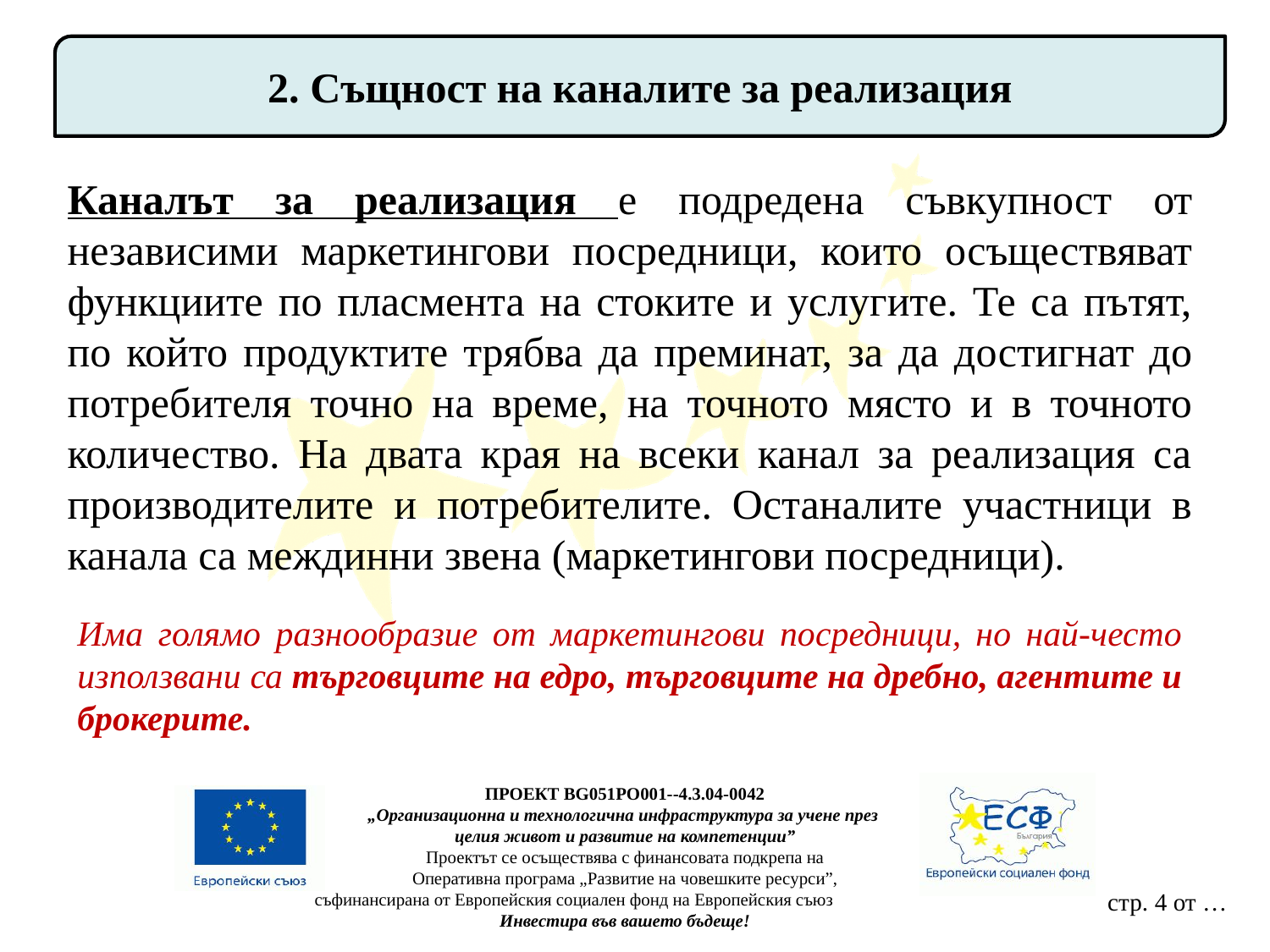

2. Същност на каналите за реализация

Каналът за реализация е подредена съвкупност от независими маркетингови посредници, които осъществяват функциите по пласмента на стоките и услугите. Те са пътят, по който продуктите трябва да преминат, за да достигнат до потребителя точно на време, на точното място и в точното количество. На двата края на всеки канал за реализация са производителите и потребителите. Останалите участници в канала са междинни звена (маркетингови посредници).
Има голямо разнообразие от маркетингови посредници, но най-често използвани са търговците на едро, търговците на дребно, агентите и брокерите.
ПРОЕКТ BG051PO001--4.3.04-0042
„Организационна и технологична инфраструктура за учене през
целия живот и развитие на компетенции”
Проектът се осъществява с финансовата подкрепа на
Оперативна програма „Развитие на човешките ресурси”,
съфинансирана от Европейския социален фонд на Европейския съюз
Инвестира във вашето бъдеще!